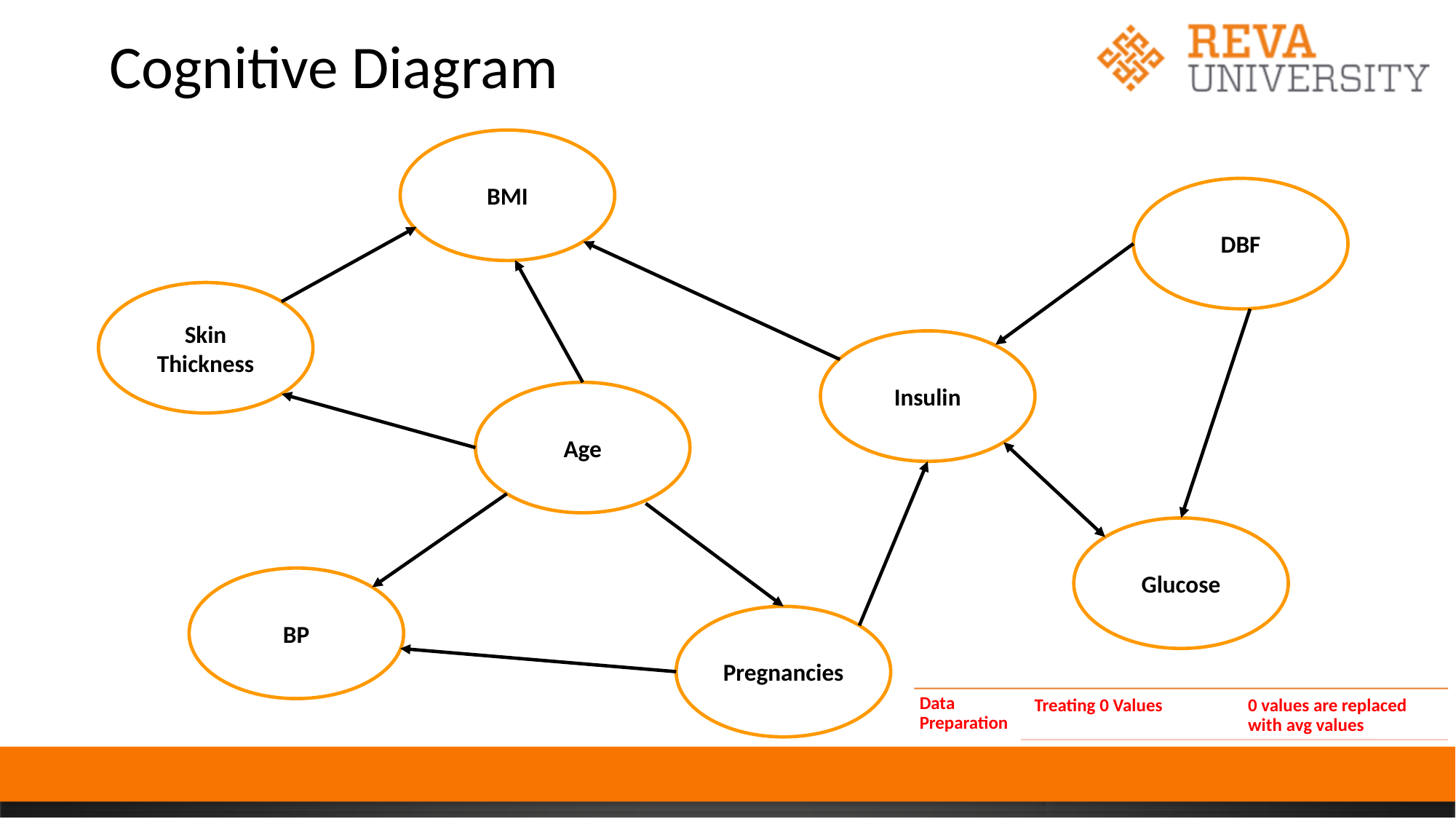

Cognitive Diagram
BMI
DBF
Skin Thickness
Insulin
Age
Glucose
BP
Pregnancies
Data Preparation
Treating 0 Values
0 values are replaced with avg values